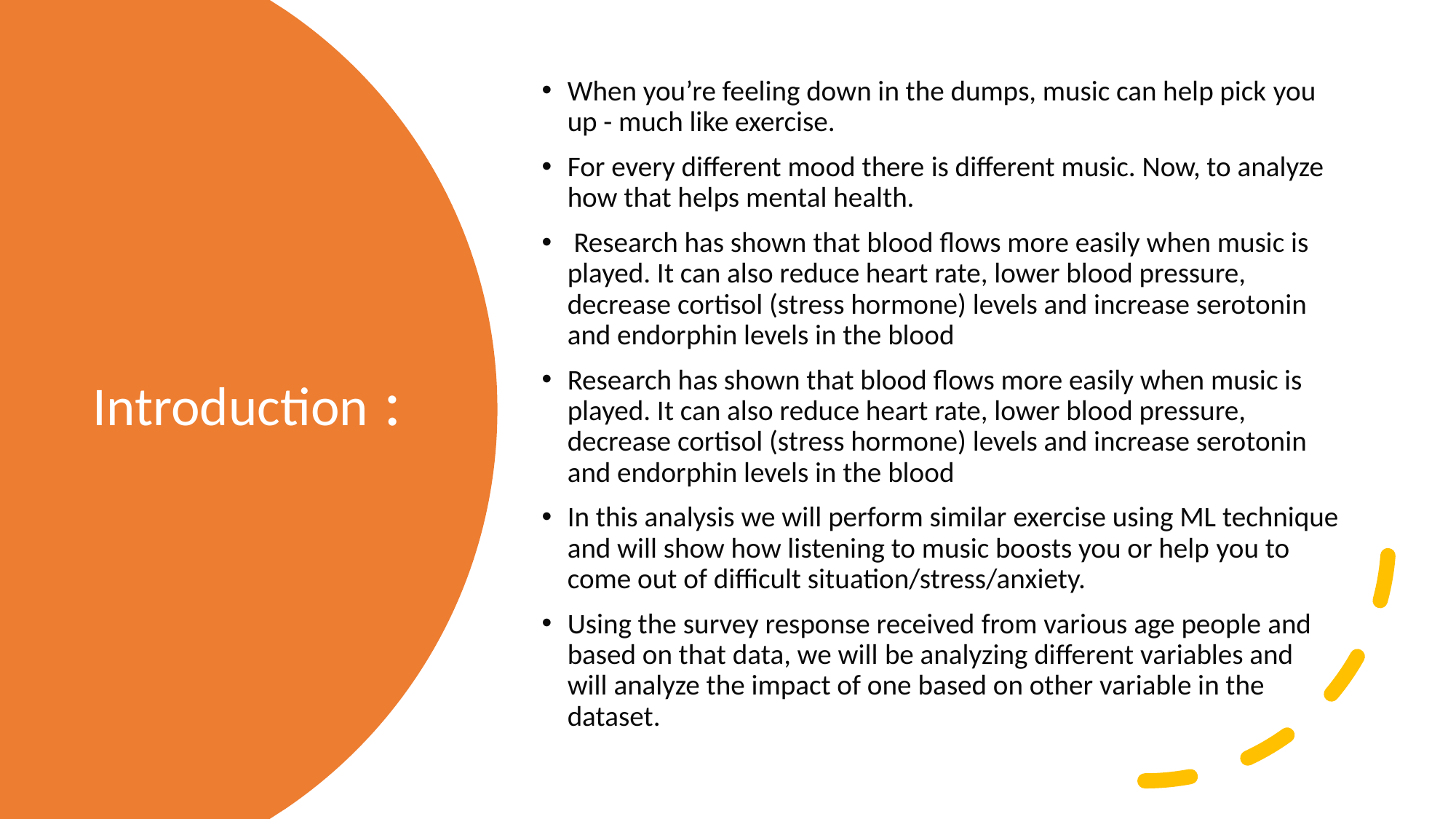

When you’re feeling down in the dumps, music can help pick you up - much like exercise.
For every different mood there is different music. Now, to analyze how that helps mental health.
 Research has shown that blood flows more easily when music is played. It can also reduce heart rate, lower blood pressure, decrease cortisol (stress hormone) levels and increase serotonin and endorphin levels in the blood
Research has shown that blood flows more easily when music is played. It can also reduce heart rate, lower blood pressure, decrease cortisol (stress hormone) levels and increase serotonin and endorphin levels in the blood
In this analysis we will perform similar exercise using ML technique and will show how listening to music boosts you or help you to come out of difficult situation/stress/anxiety.
Using the survey response received from various age people and based on that data, we will be analyzing different variables and will analyze the impact of one based on other variable in the dataset.

# Introduction :